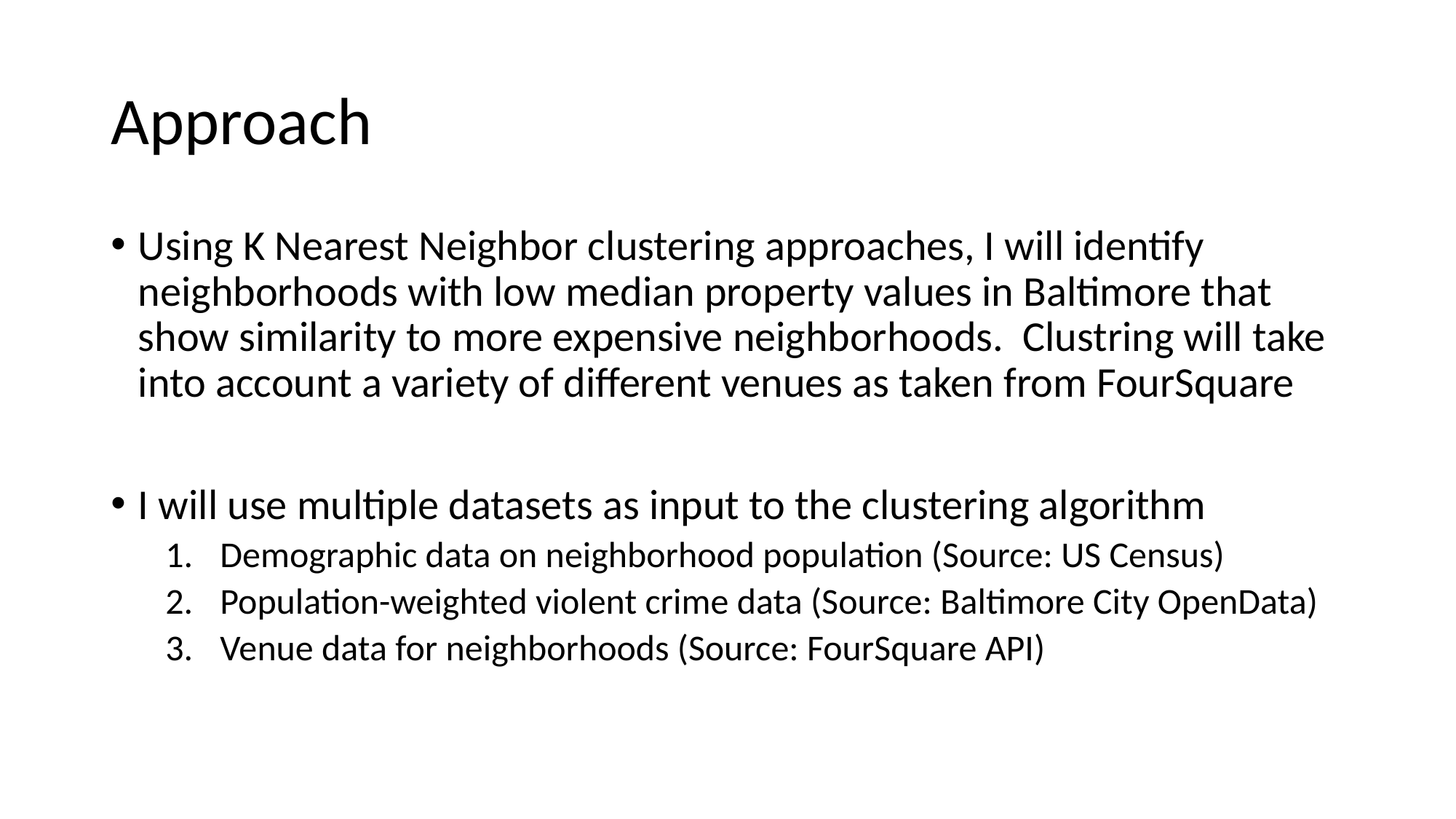

# Approach
Using K Nearest Neighbor clustering approaches, I will identify neighborhoods with low median property values in Baltimore that show similarity to more expensive neighborhoods.  Clustring will take into account a variety of different venues as taken from FourSquare

I will use multiple datasets as input to the clustering algorithm
Demographic data on neighborhood population (Source: US Census)
Population-weighted violent crime data (Source: Baltimore City OpenData)
Venue data for neighborhoods (Source: FourSquare API)